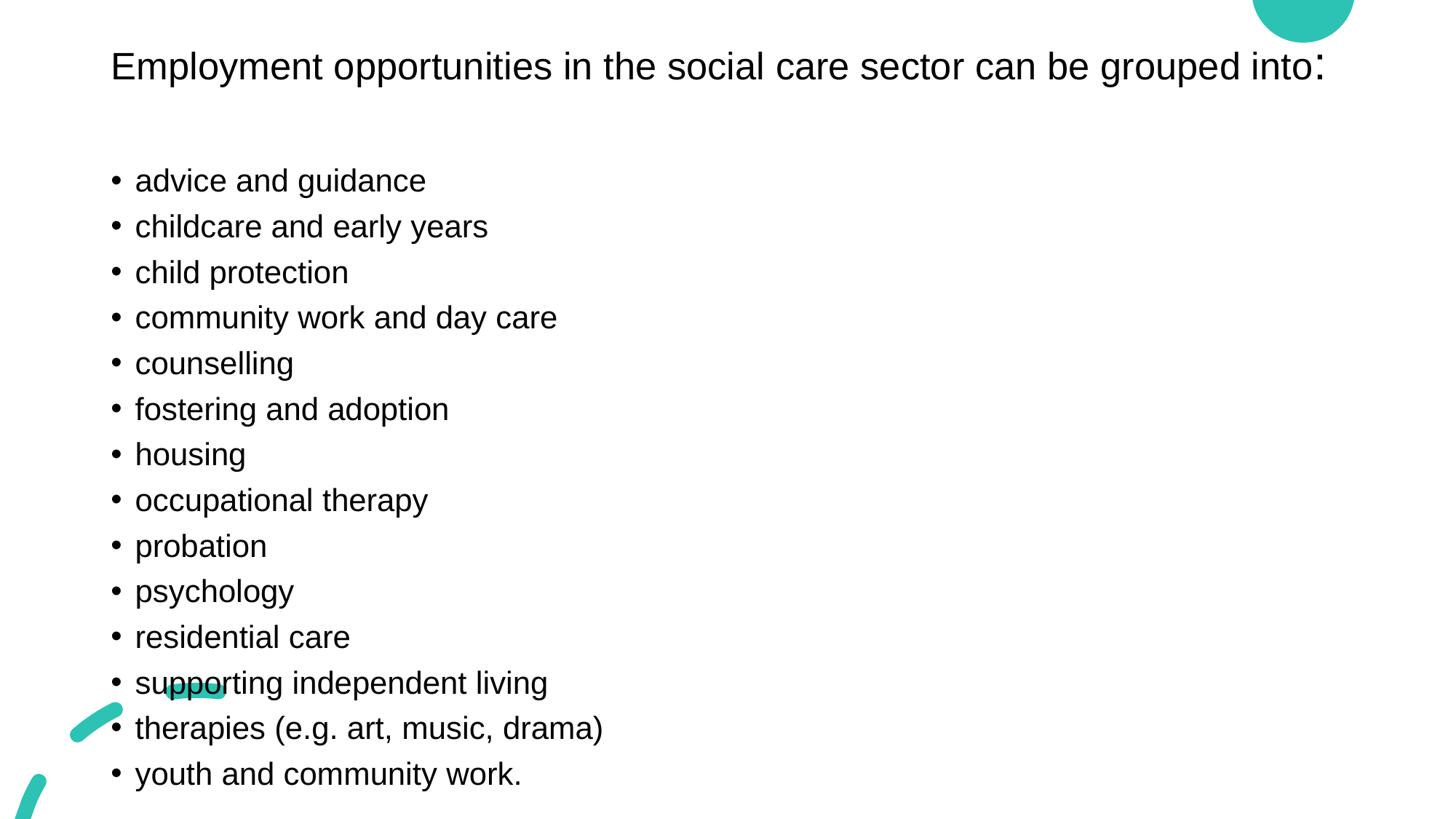

# Employment opportunities in the social care sector can be grouped into:
advice and guidance
childcare and early years
child protection
community work and day care
counselling
fostering and adoption
housing
occupational therapy
probation
psychology
residential care
supporting independent living
therapies (e.g. art, music, drama)
youth and community work.